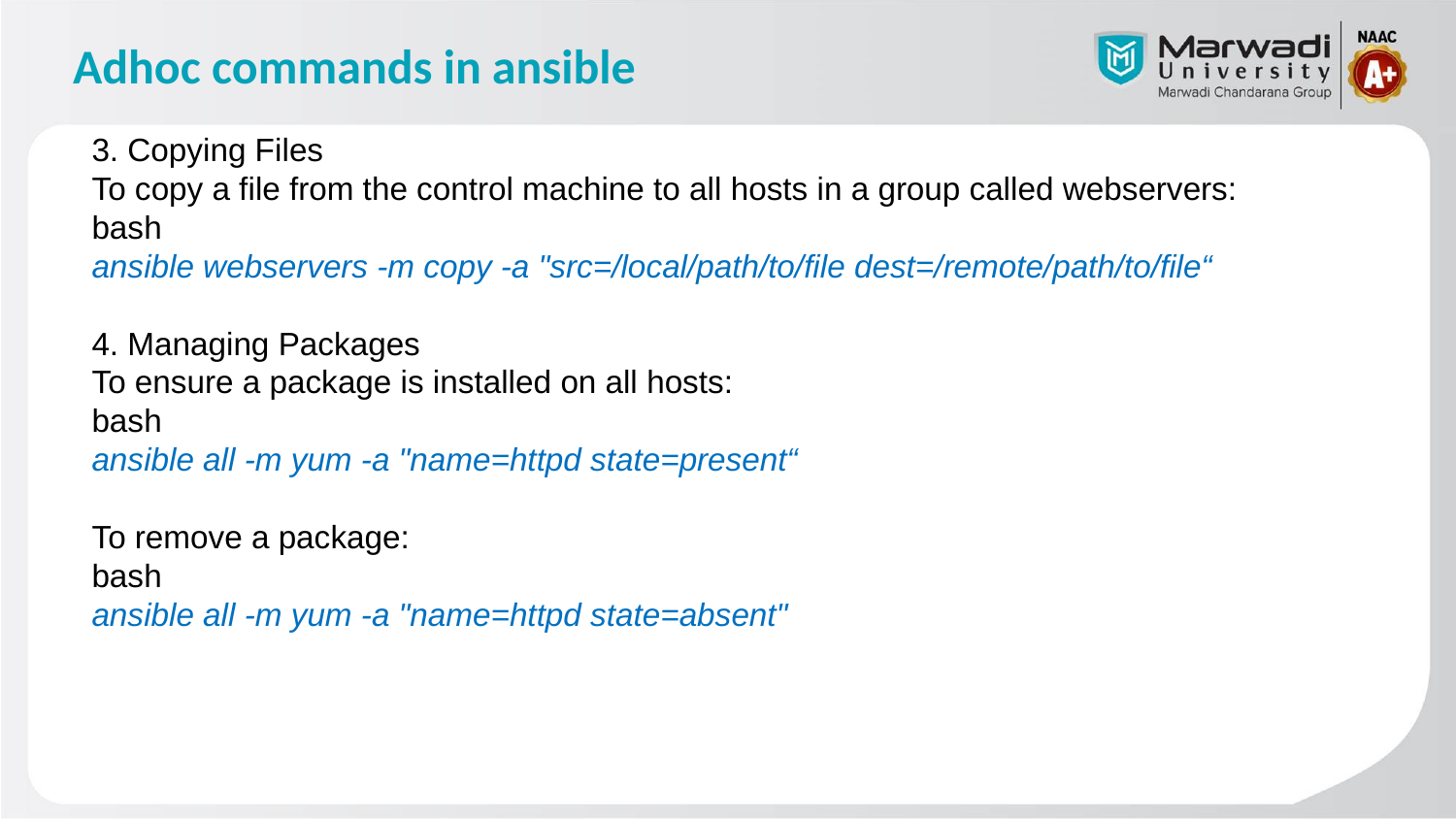

# Adhoc commands in ansible
3. Copying Files
To copy a file from the control machine to all hosts in a group called webservers:
bash
ansible webservers -m copy -a "src=/local/path/to/file dest=/remote/path/to/file“

4. Managing Packages
To ensure a package is installed on all hosts:
bash
ansible all -m yum -a "name=httpd state=present“

To remove a package:
bash
ansible all -m yum -a "name=httpd state=absent"